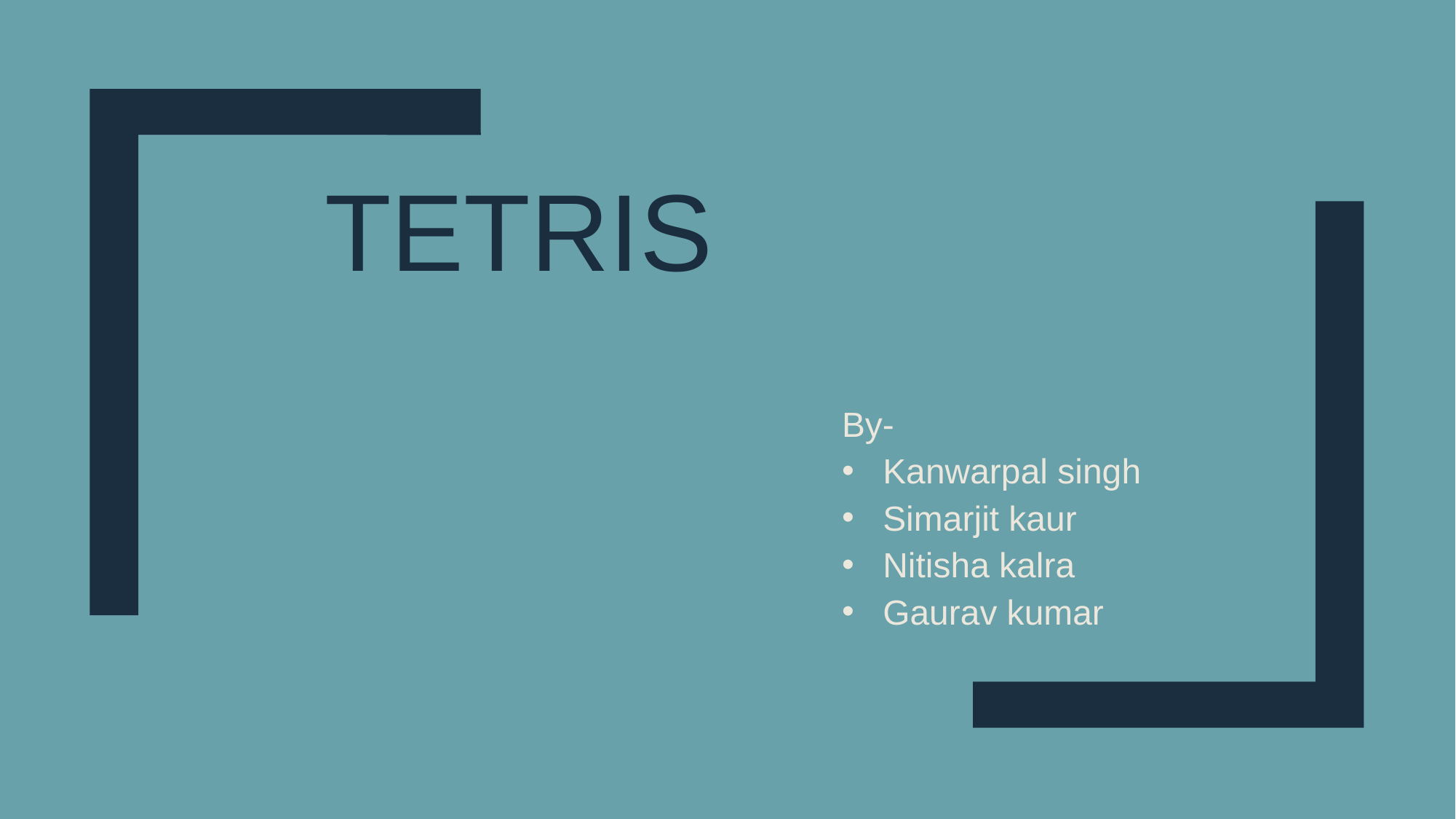

# Tetris
By-
Kanwarpal singh
Simarjit kaur
Nitisha kalra
Gaurav kumar